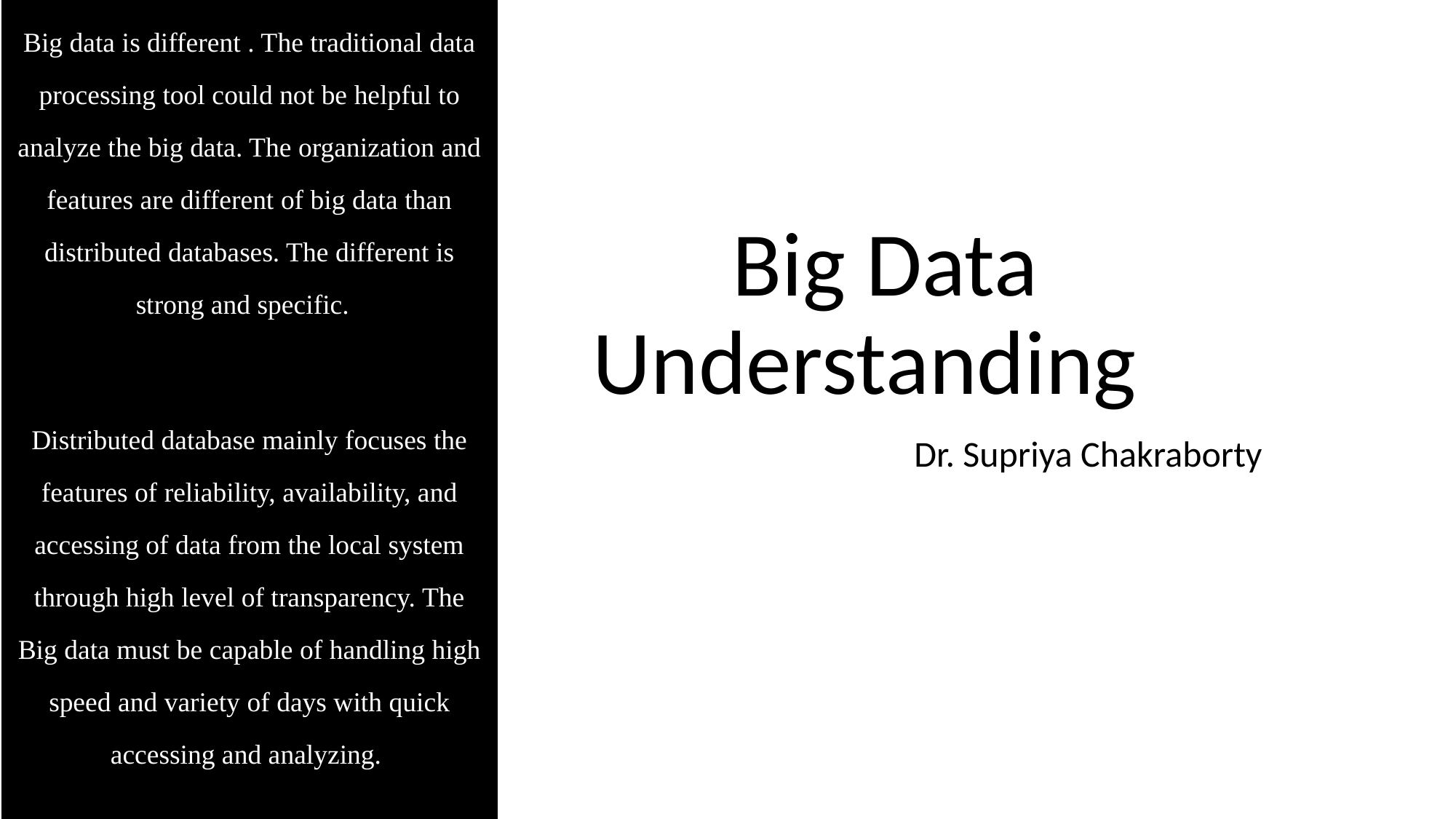

Big data is different . The traditional data processing tool could not be helpful to analyze the big data. The organization and features are different of big data than distributed databases. The different is strong and specific.

Distributed database mainly focuses the features of reliability, availability, and accessing of data from the local system through high level of transparency. The Big data must be capable of handling high speed and variety of days with quick accessing and analyzing.
# Big Data Understanding
Dr. Supriya Chakraborty